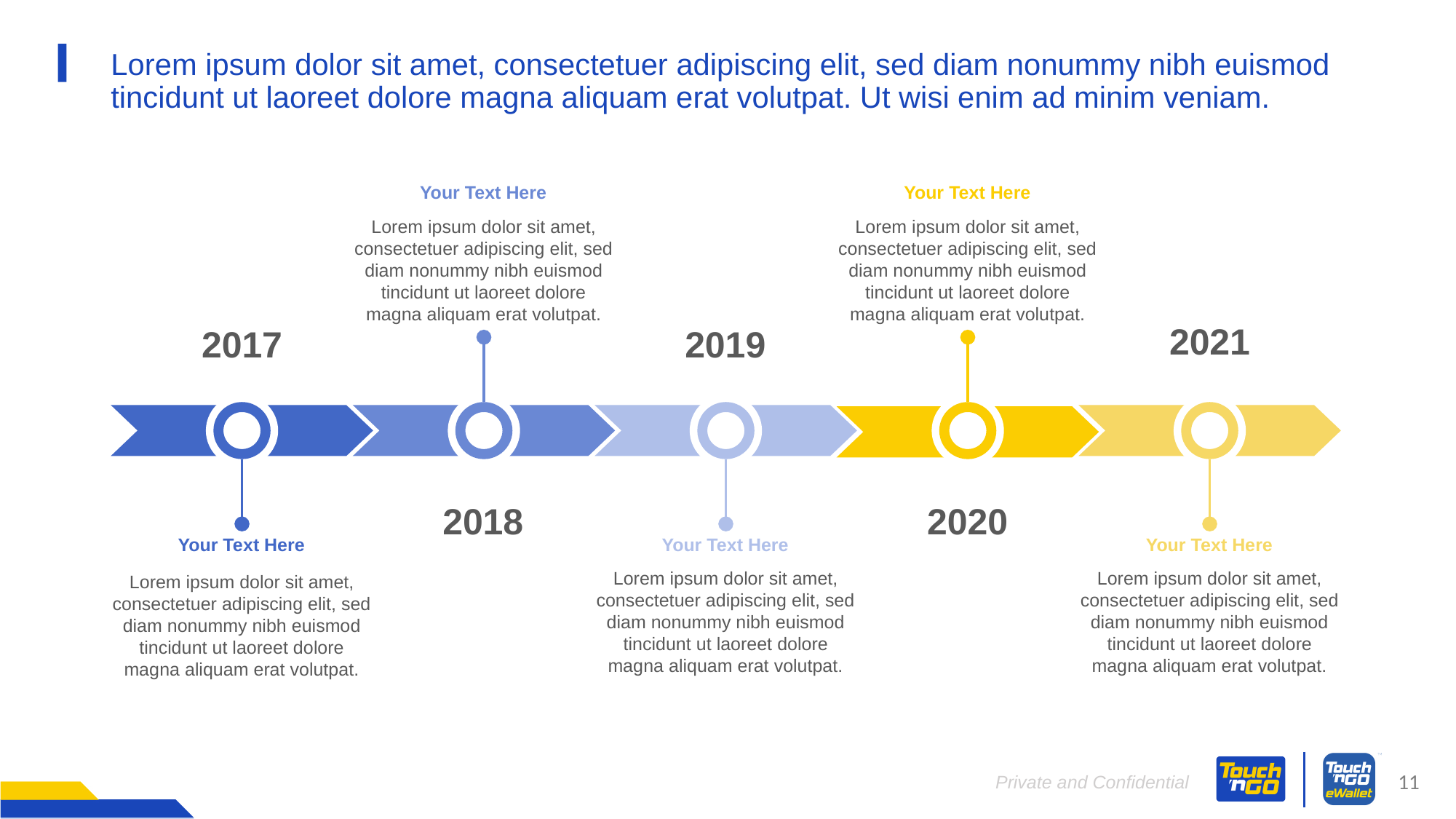

# Lorem ipsum dolor sit amet, consectetuer adipiscing elit, sed diam nonummy nibh euismod tincidunt ut laoreet dolore magna aliquam erat volutpat. Ut wisi enim ad minim veniam.
Your Text Here
Lorem ipsum dolor sit amet, consectetuer adipiscing elit, sed diam nonummy nibh euismod tincidunt ut laoreet dolore magna aliquam erat volutpat.
Your Text Here
Lorem ipsum dolor sit amet, consectetuer adipiscing elit, sed diam nonummy nibh euismod tincidunt ut laoreet dolore magna aliquam erat volutpat.
2021
2017
2019

2018
2020
Your Text Here
Lorem ipsum dolor sit amet, consectetuer adipiscing elit, sed diam nonummy nibh euismod tincidunt ut laoreet dolore magna aliquam erat volutpat.
Your Text Here
Lorem ipsum dolor sit amet, consectetuer adipiscing elit, sed diam nonummy nibh euismod tincidunt ut laoreet dolore magna aliquam erat volutpat.
Your Text Here
Lorem ipsum dolor sit amet, consectetuer adipiscing elit, sed diam nonummy nibh euismod tincidunt ut laoreet dolore magna aliquam erat volutpat.